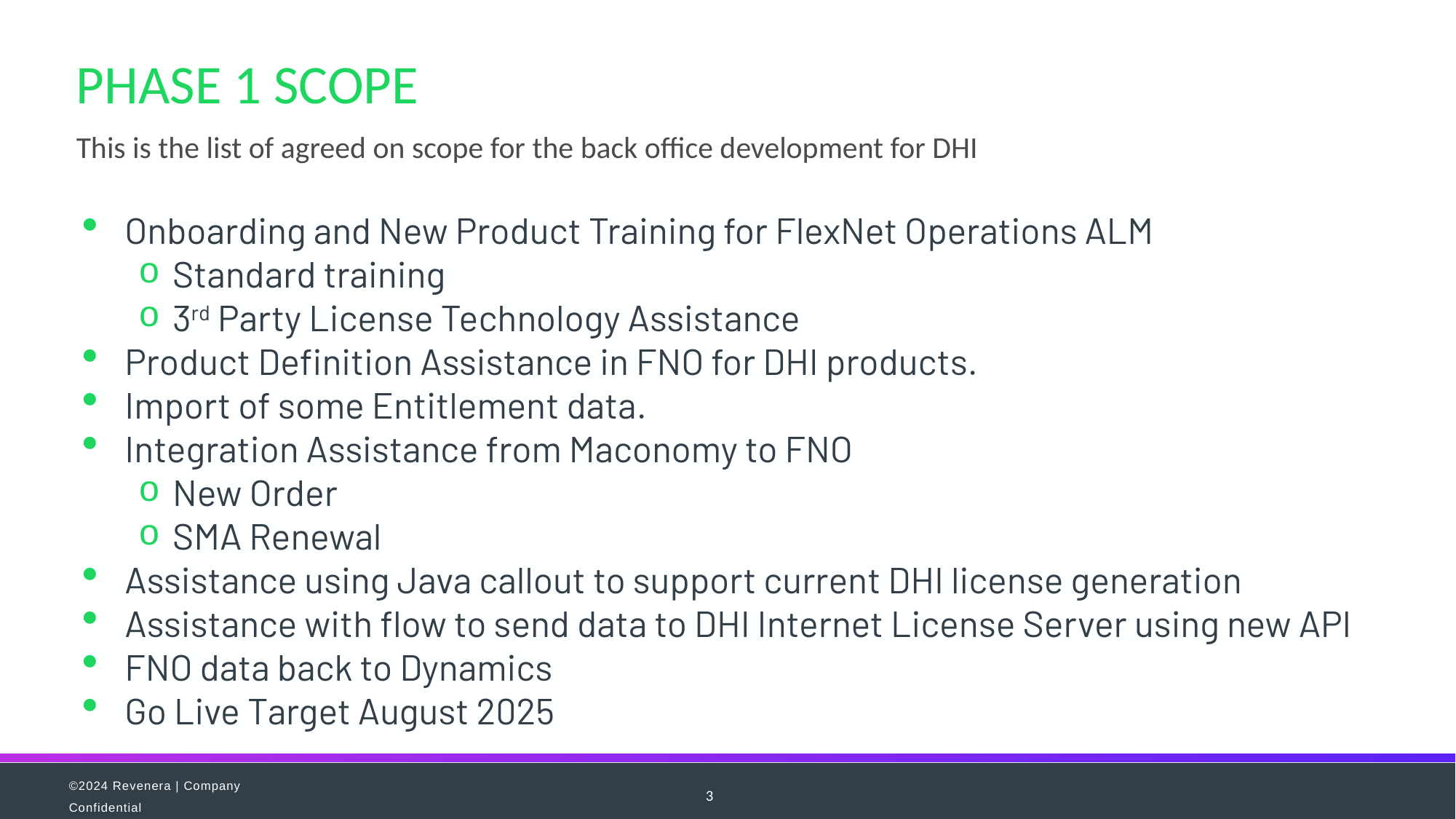

Phase 1 Scope
This is the list of agreed on scope for the back office development for DHI
Onboarding and New Product Training for FlexNet Operations ALM
Standard training
3rd Party License Technology Assistance
Product Definition Assistance in FNO for DHI products.
Import of some Entitlement data.
Integration Assistance from Maconomy to FNO
New Order
SMA Renewal
Assistance using Java callout to support current DHI license generation
Assistance with flow to send data to DHI Internet License Server using new API
FNO data back to Dynamics
Go Live Target August 2025